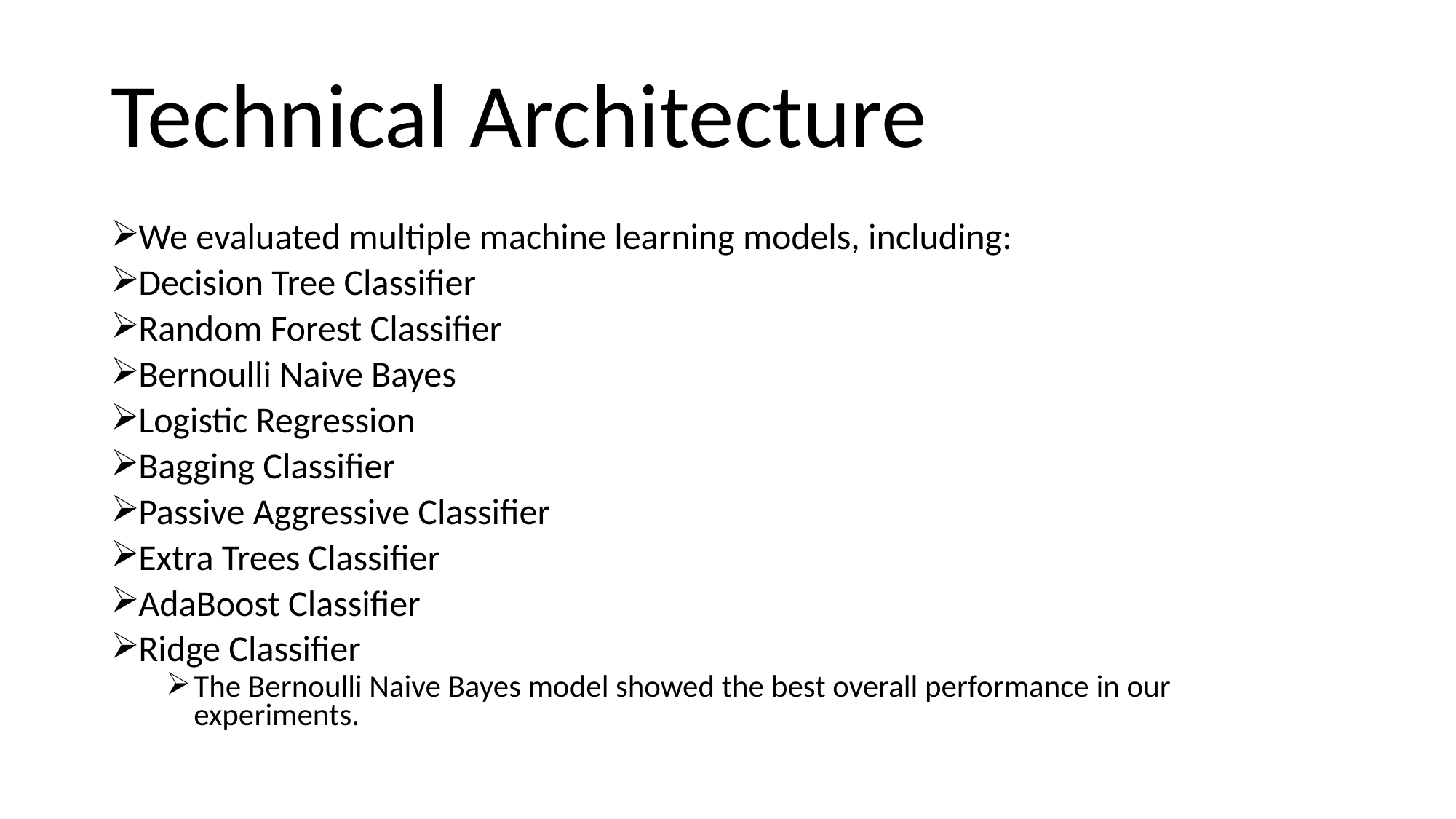

# Technical Architecture
We evaluated multiple machine learning models, including:
Decision Tree Classifier
Random Forest Classifier
Bernoulli Naive Bayes
Logistic Regression
Bagging Classifier
Passive Aggressive Classifier
Extra Trees Classifier
AdaBoost Classifier
Ridge Classifier
The Bernoulli Naive Bayes model showed the best overall performance in our experiments.